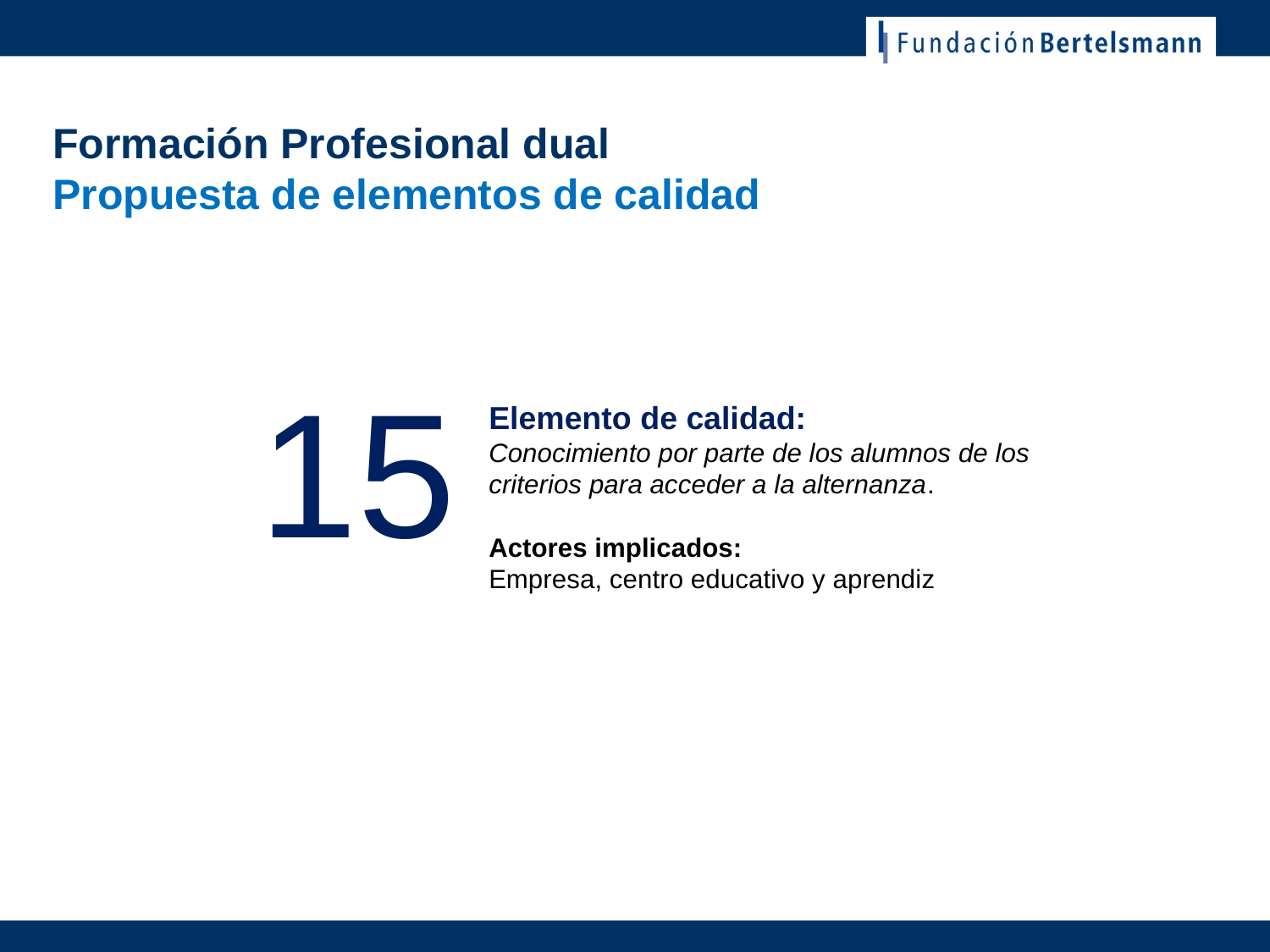

# Formación Profesional dual Propuesta de elementos de calidad

15
Elemento de calidad:
Conocimiento por parte de los alumnos de los criterios para acceder a la alternanza.

Actores implicados:
Empresa, centro educativo y aprendiz